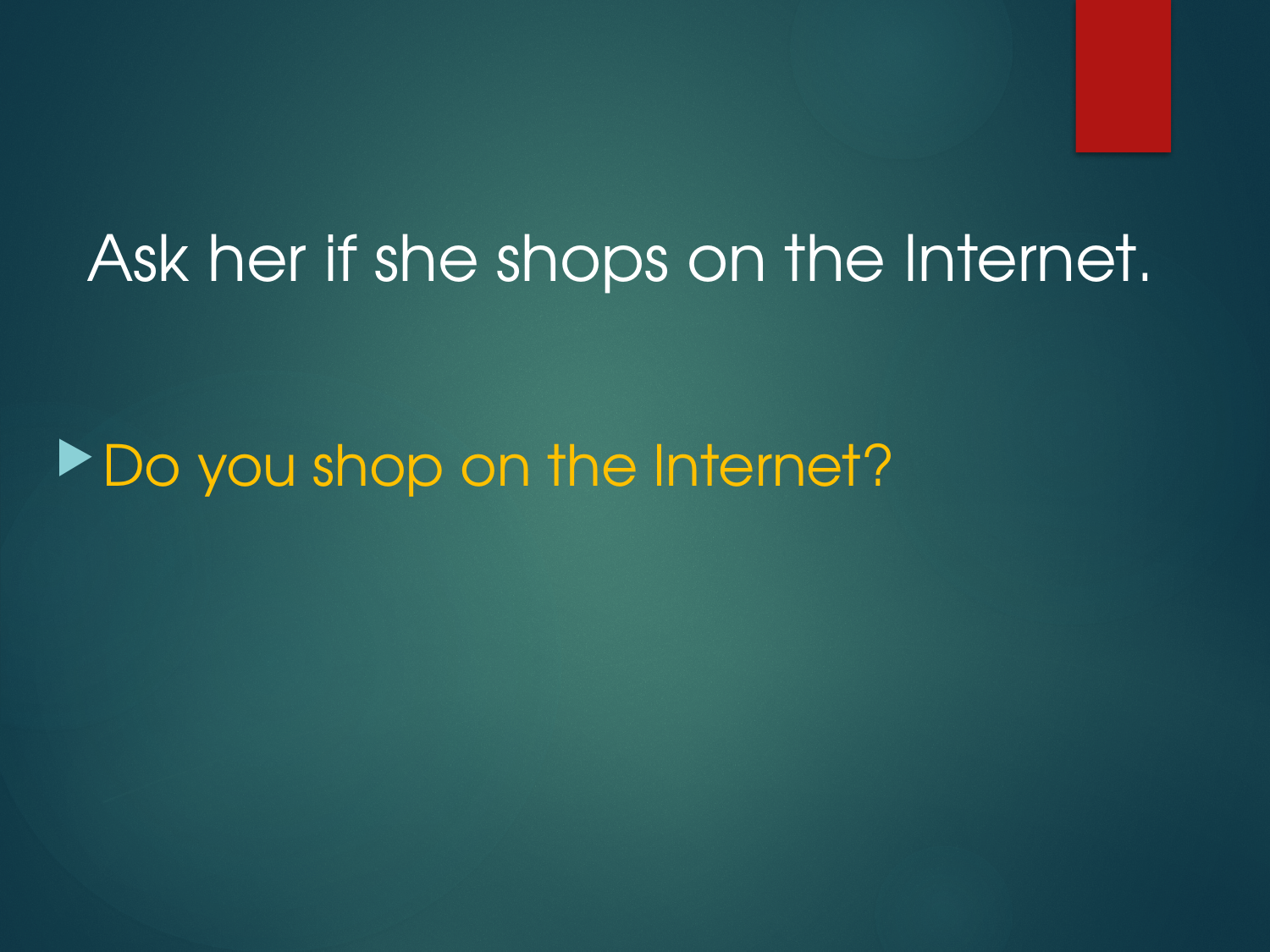

#
Ask her if she shops on the Internet.
Do you shop on the Internet?